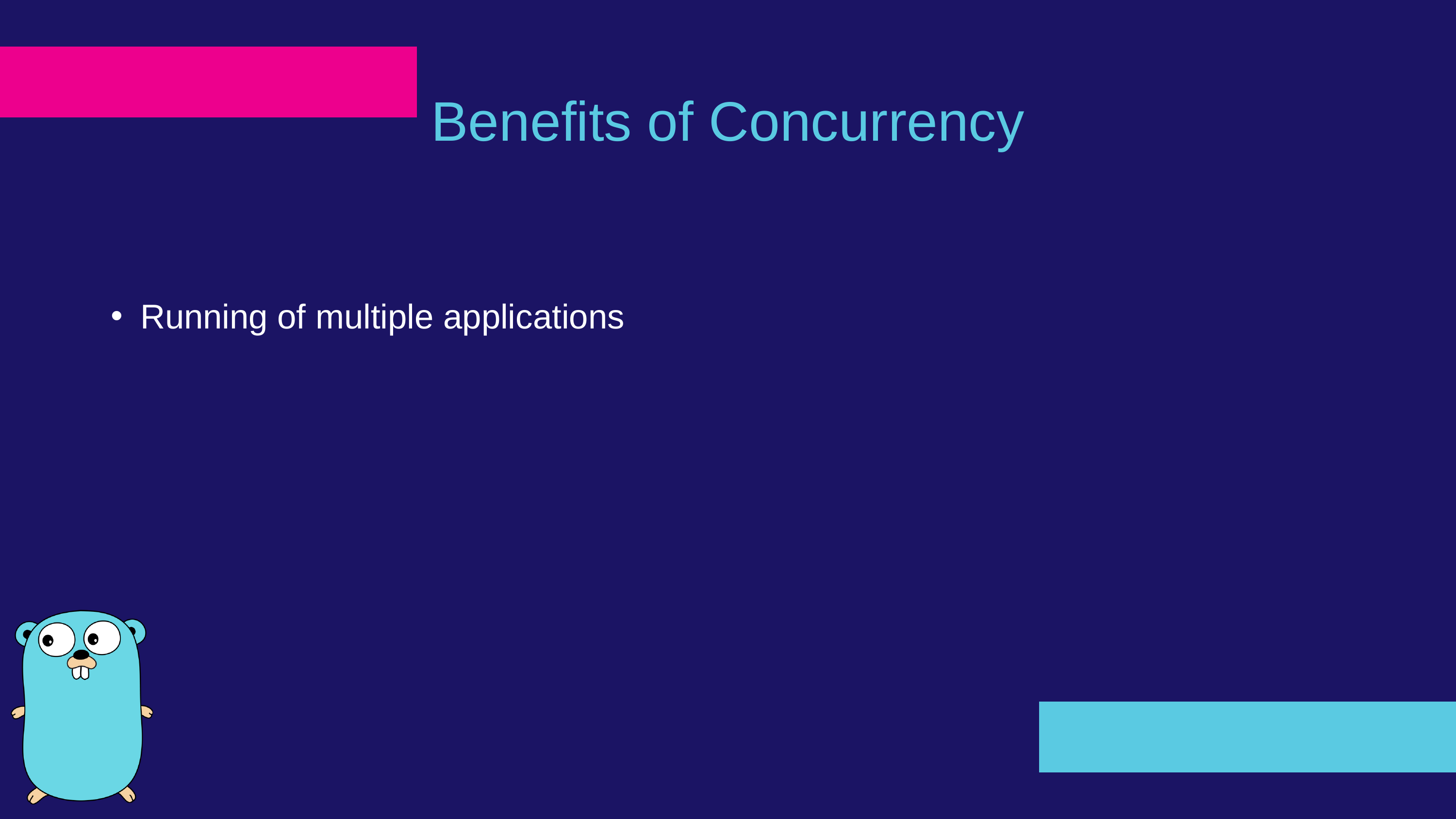

Benefits of Concurrency
Running of multiple applications